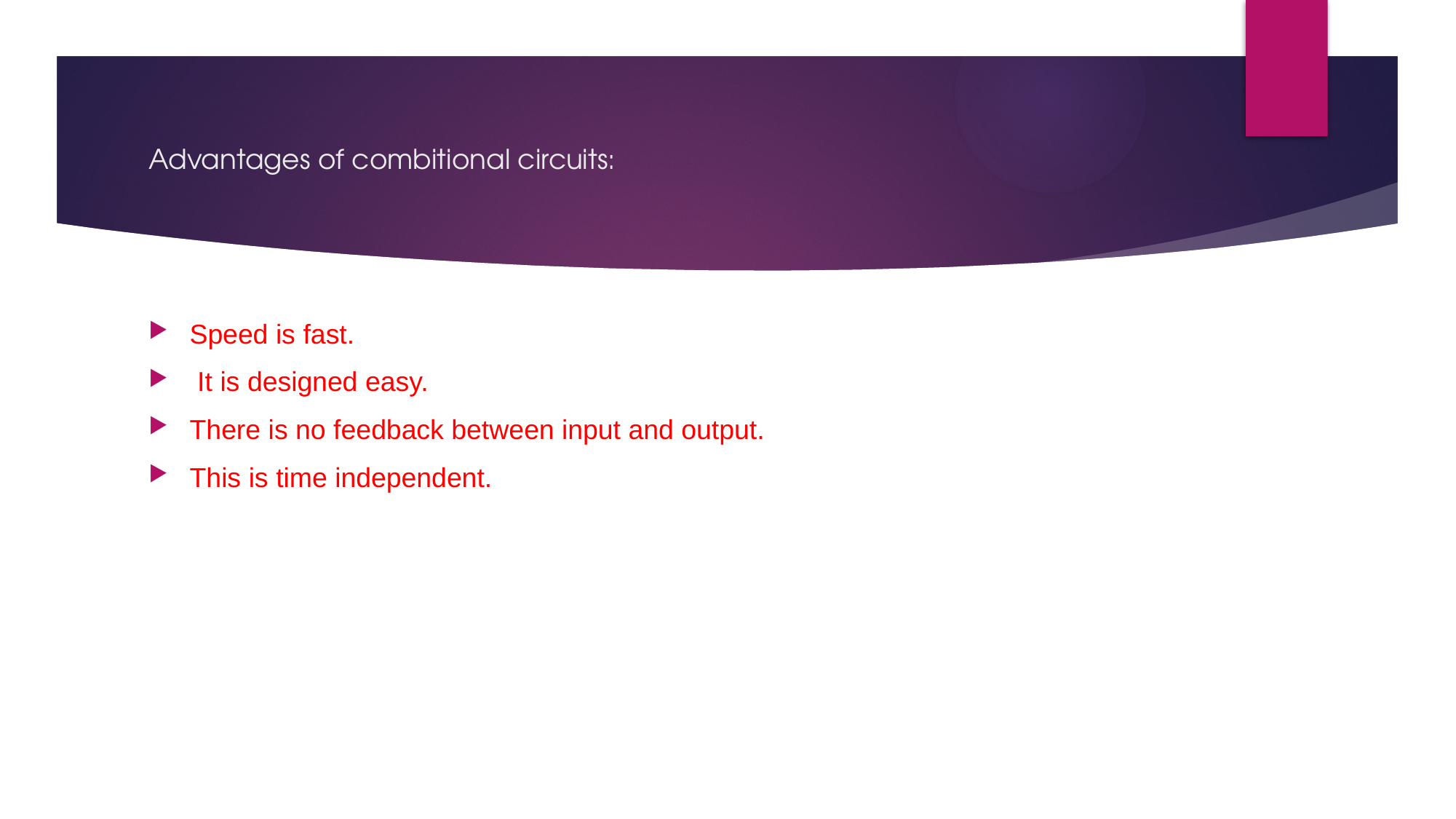

# Advantages of combitional circuits:
Speed is fast.
 It is designed easy.
There is no feedback between input and output.
This is time independent.